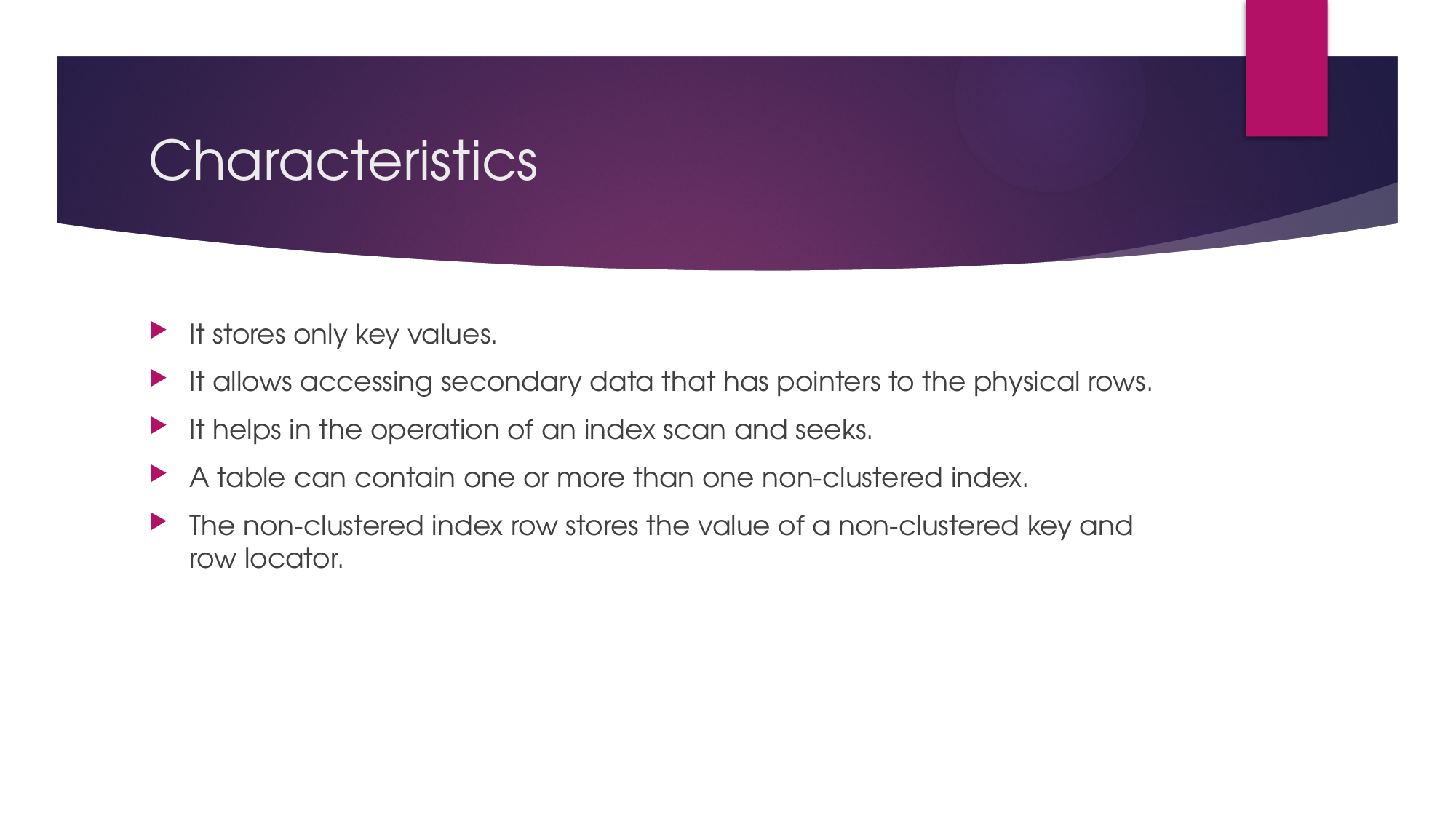

# Characteristics
It stores only key values.
It allows accessing secondary data that has pointers to the physical rows.
It helps in the operation of an index scan and seeks.
A table can contain one or more than one non-clustered index.
The non-clustered index row stores the value of a non-clustered key and row locator.